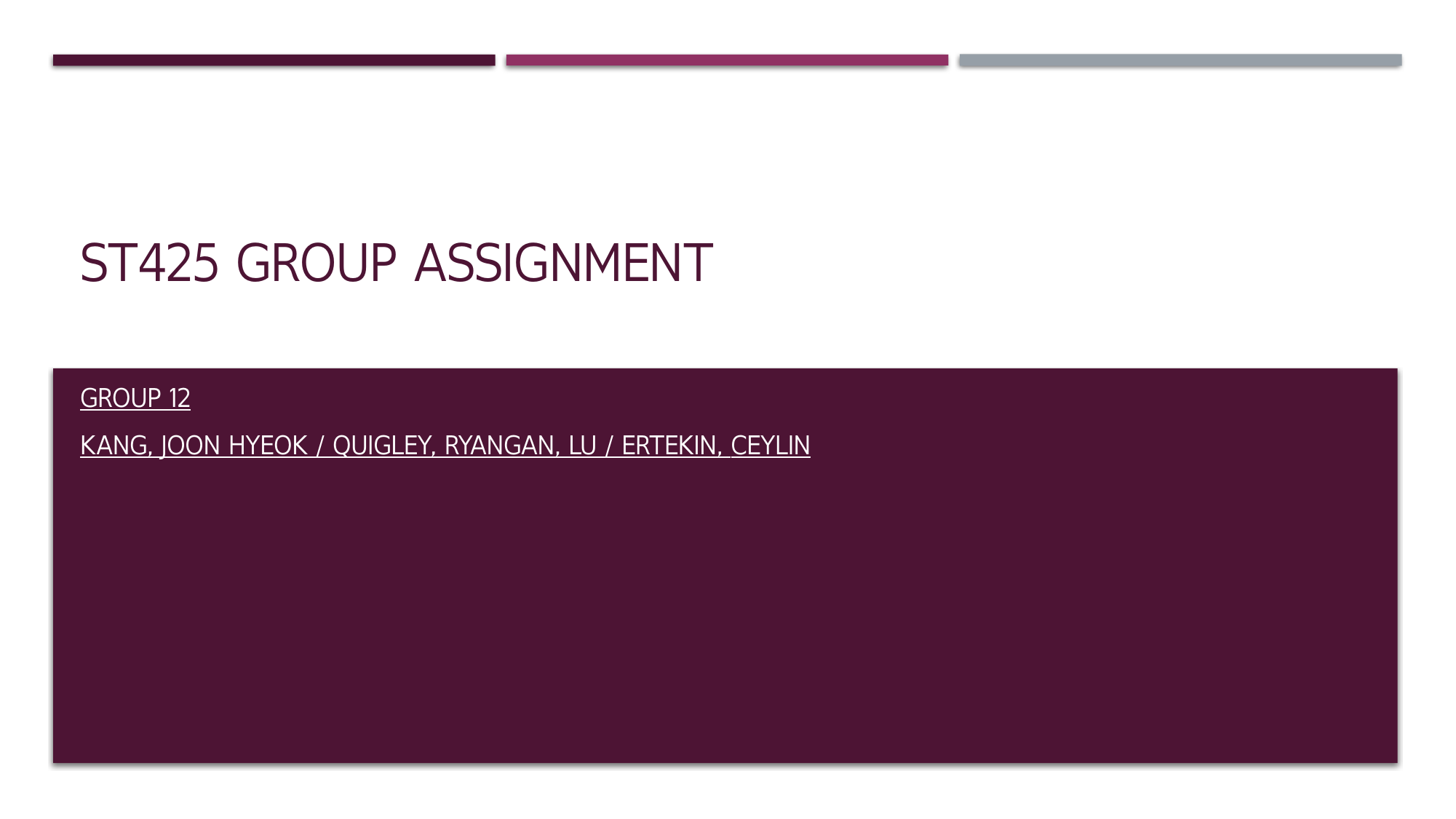

# ST425 Group Assignment
GROUP 12
KANG, JOON HYEOK / QUIGLEY, RYAN
GAN, LU / ERTEKIN, CEYLIN